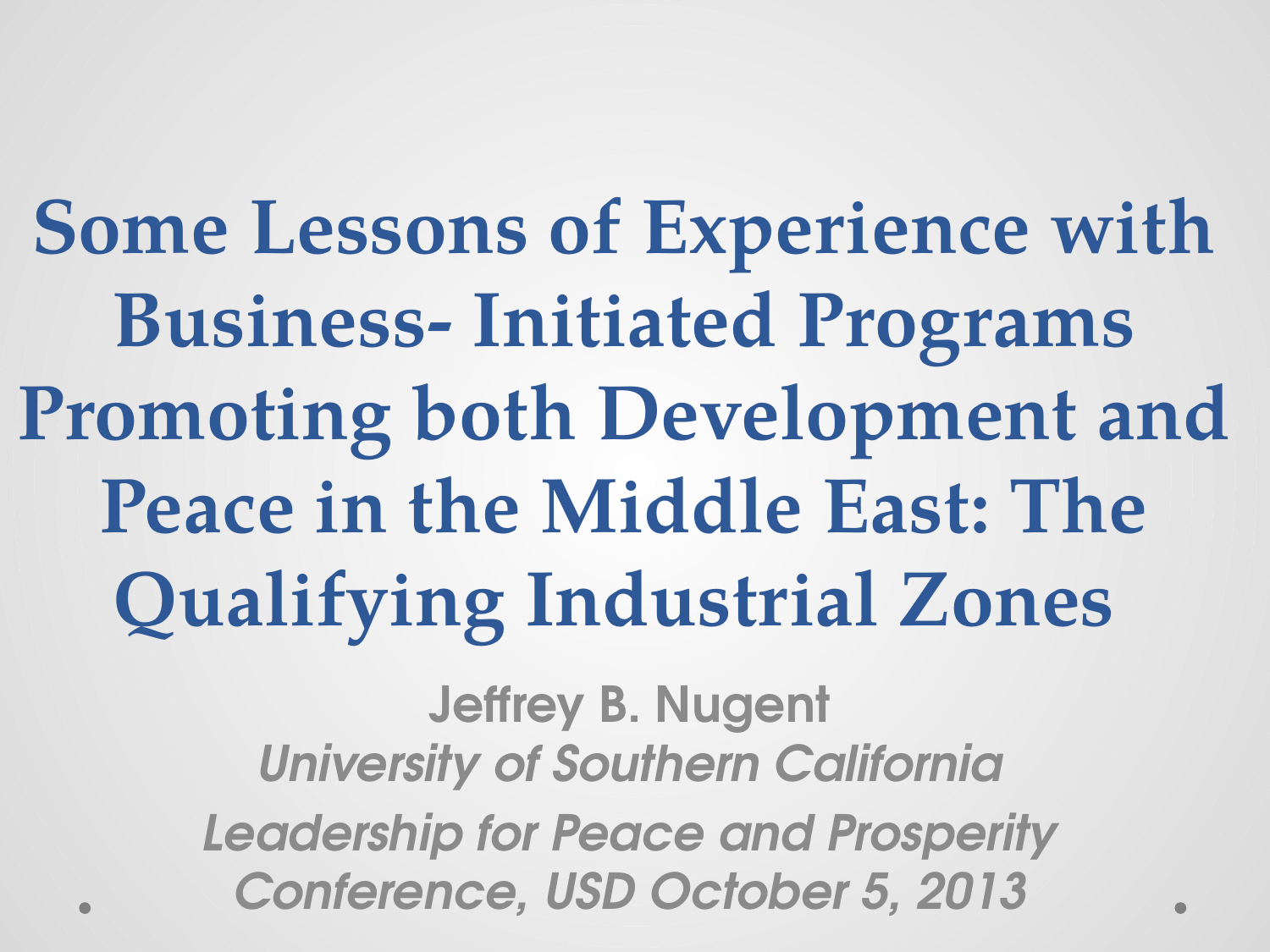

# Some Lessons of Experience with Business- Initiated Programs Promoting both Development and Peace in the Middle East: The Qualifying Industrial Zones
Jeffrey B. Nugent
University of Southern California
Leadership for Peace and Prosperity Conference, USD October 5, 2013